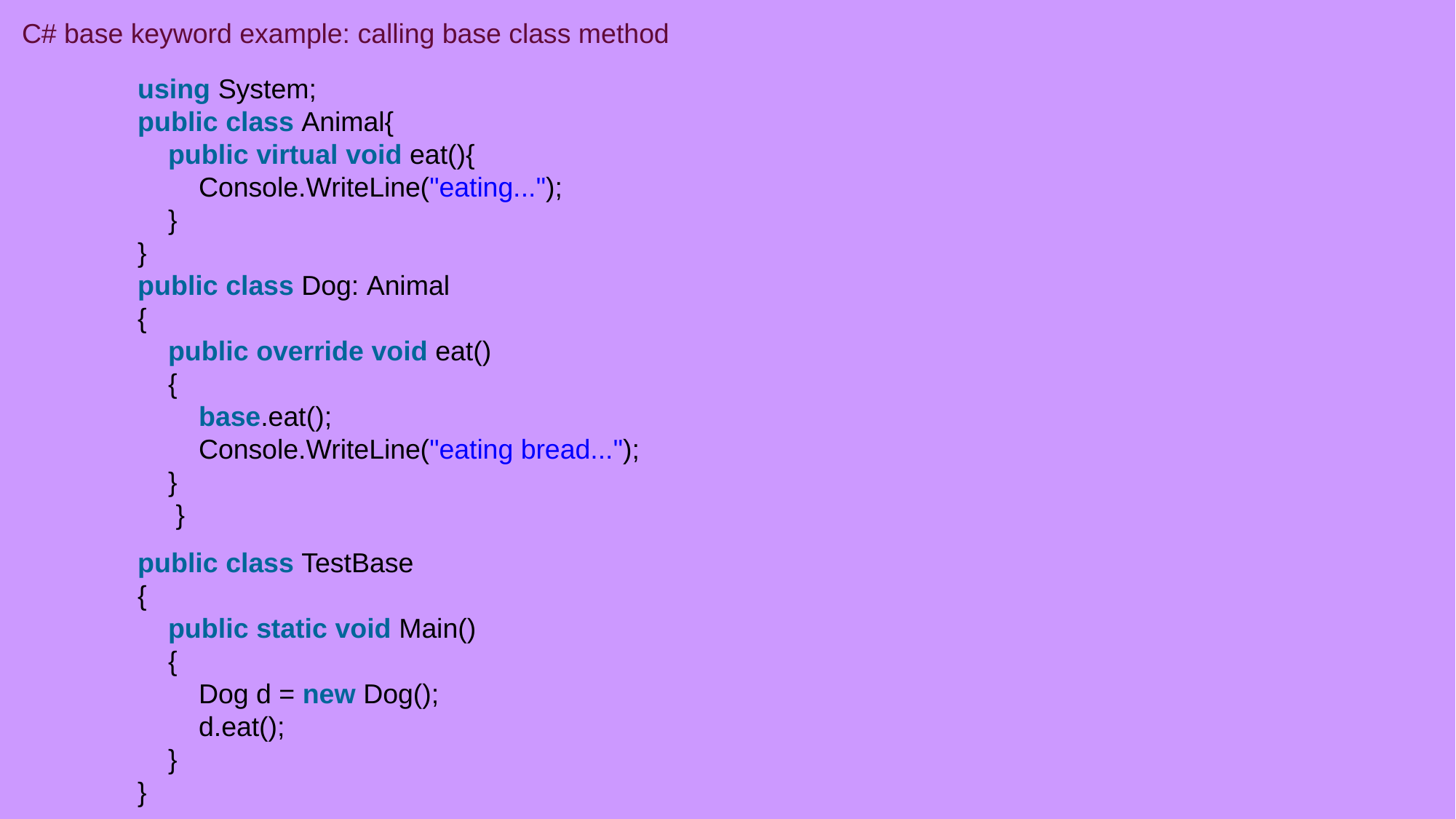

C# base keyword example: calling base class method

using System;
public class Animal{
    public virtual void eat(){
        Console.WriteLine("eating...");
    }
}
public class Dog: Animal
{
    public override void eat()
    {
        base.eat();
        Console.WriteLine("eating bread...");
    }
     }
public class TestBase
{
    public static void Main()
    {
        Dog d = new Dog();
        d.eat();
    }
}